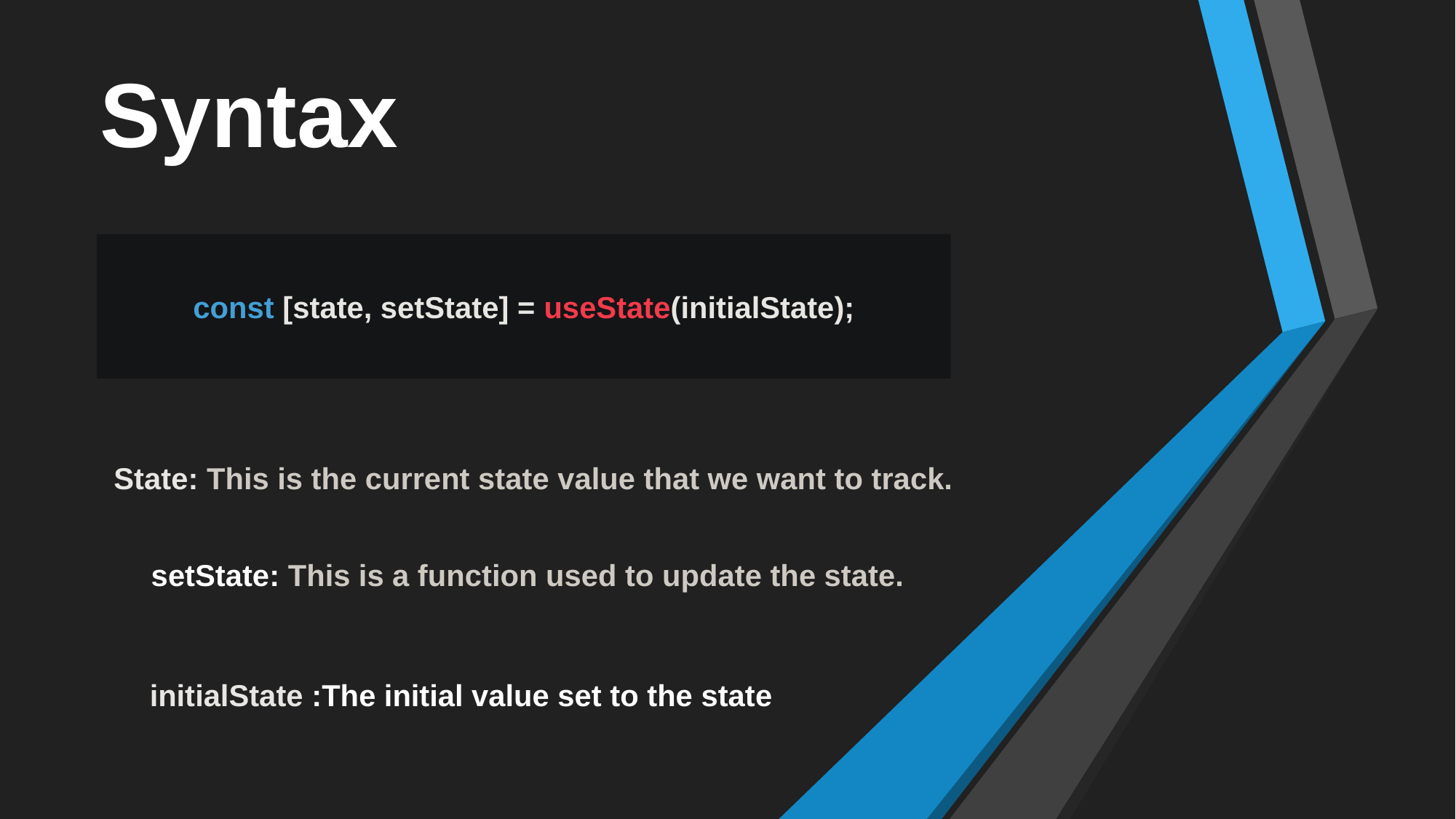

Syntax
const [state, setState] = useState(initialState);
State: This is the current state value that we want to track.
setState: This is a function used to update the state.

initialState :The initial value set to the state